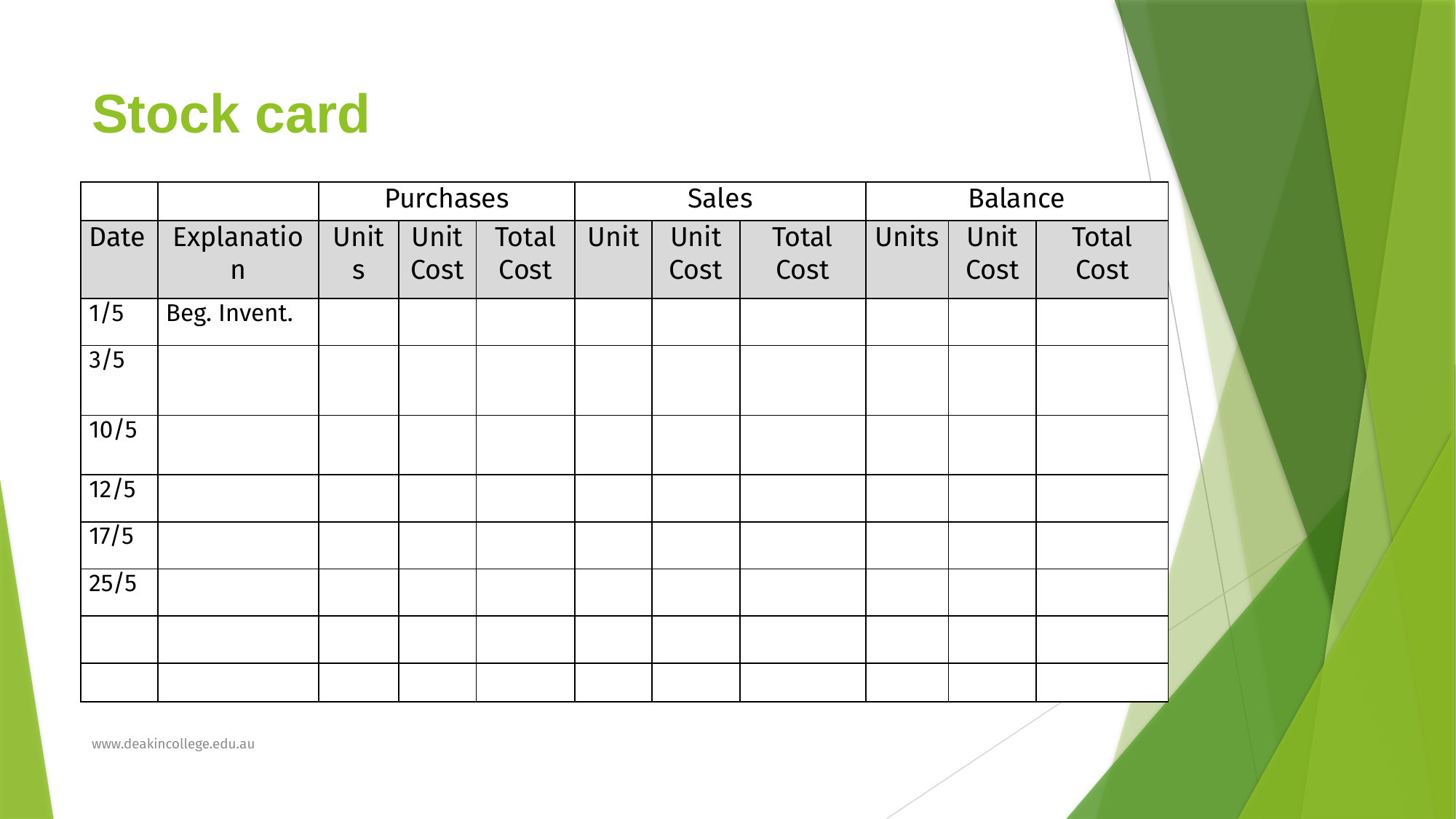

# Stock card
|  |  | Purchases |  |  | Sales |  |  | Balance |  |  |
| --- | --- | --- | --- | --- | --- | --- | --- | --- | --- | --- |
| Date | Explanation | Units | Unit Cost | Total Cost | Unit | Unit Cost | Total Cost | Units | Unit Cost | Total Cost |
| 1/5 | Beg. Invent. |  |  |  |  |  |  |  |  |  |
| 3/5 |  |  |  |  |  |  |  |  |  |  |
| 10/5 |  |  |  |  |  |  |  |  |  |  |
| 12/5 |  |  |  |  |  |  |  |  |  |  |
| 17/5 |  |  |  |  |  |  |  |  |  |  |
| 25/5 |  |  |  |  |  |  |  |  |  |  |
|  |  |  |  |  |  |  |  |  |  |  |
|  |  |  |  |  |  |  |  |  |  |  |
www.deakincollege.edu.au